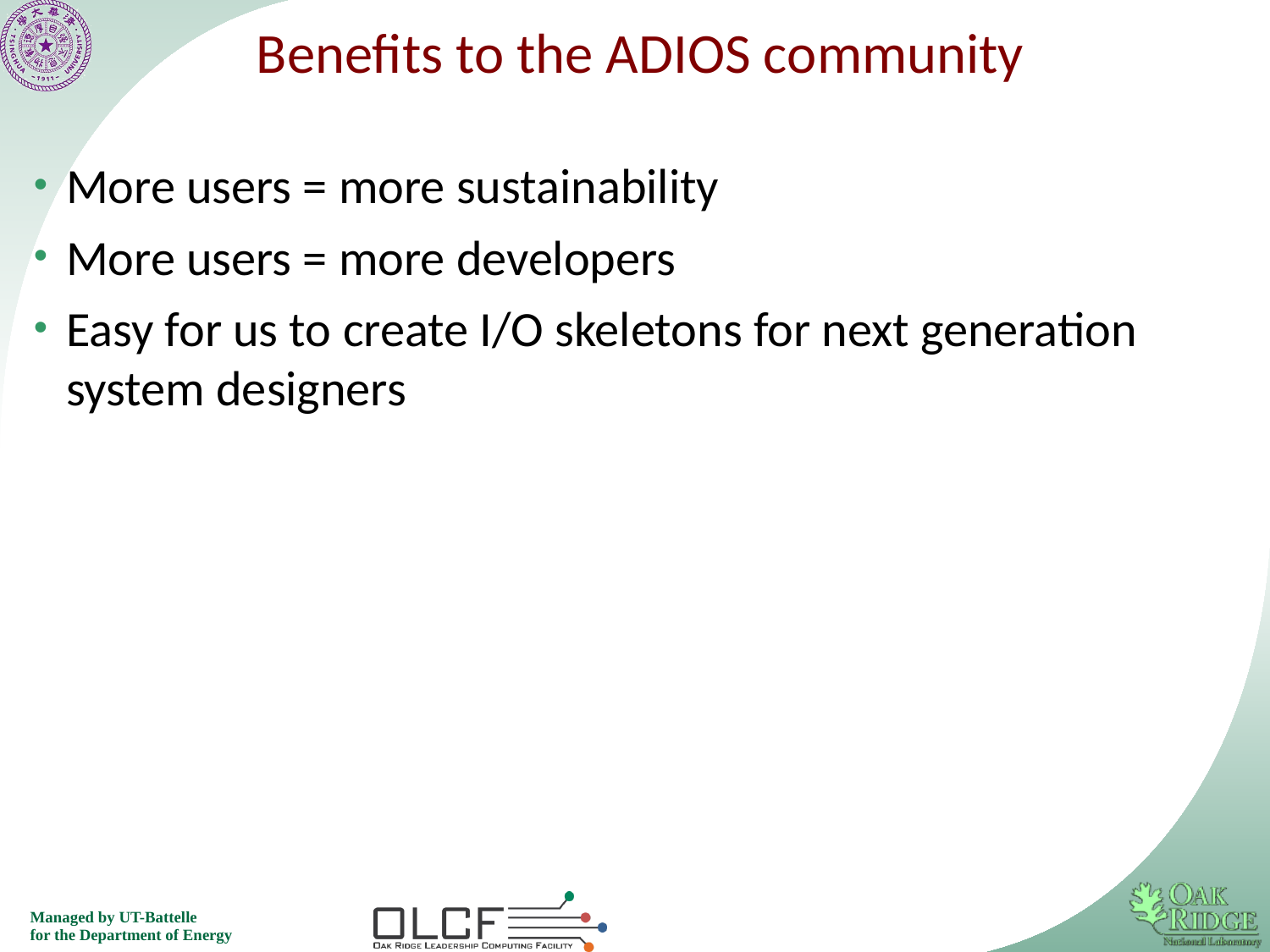

# Benefits to the ADIOS community
More users = more sustainability
More users = more developers
Easy for us to create I/O skeletons for next generation system designers